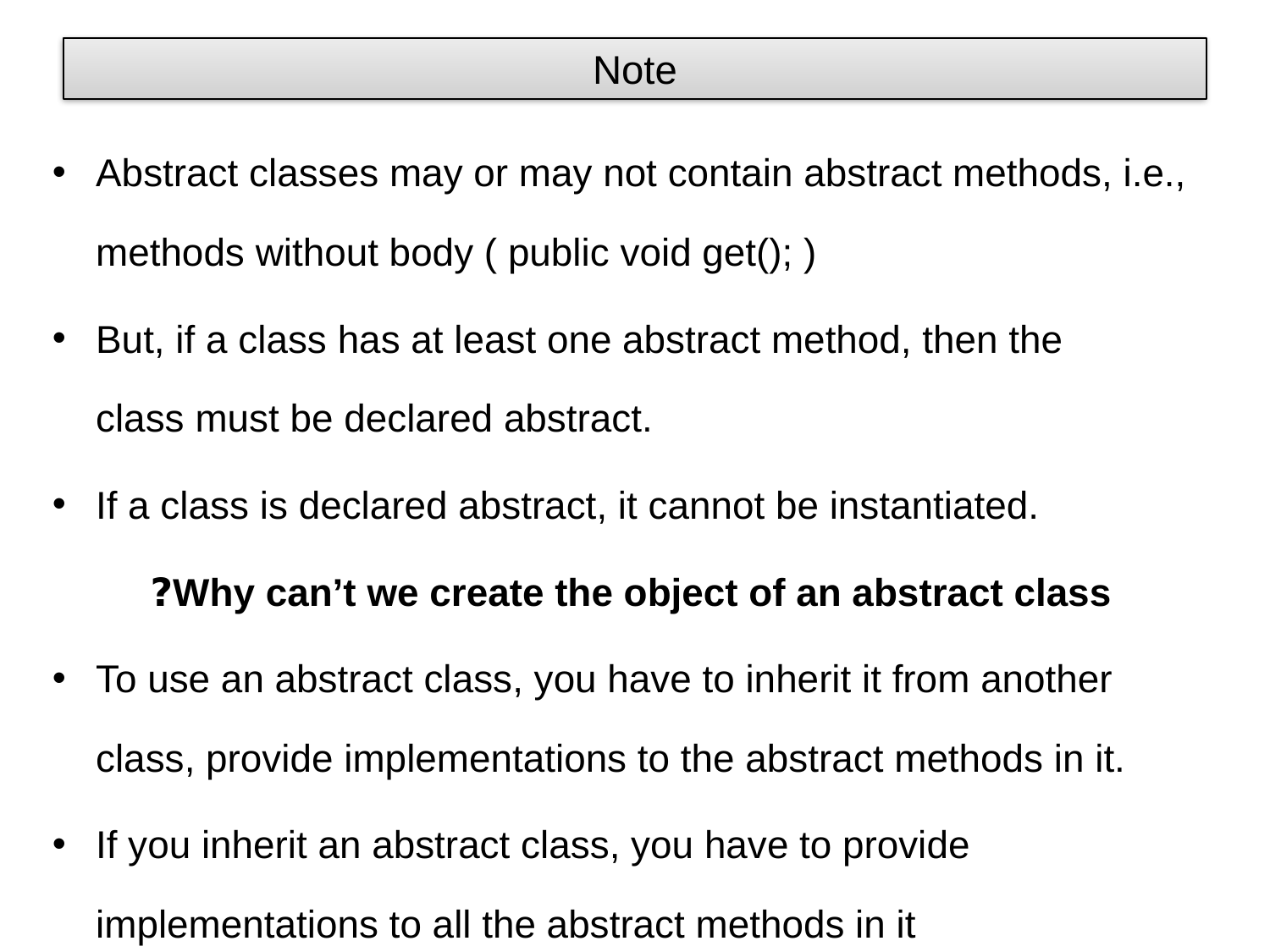

# Note
Abstract classes may or may not contain abstract methods, i.e., methods without body ( public void get(); )
But, if a class has at least one abstract method, then the class must be declared abstract.
If a class is declared abstract, it cannot be instantiated.
Why can’t we create the object of an abstract class?
To use an abstract class, you have to inherit it from another class, provide implementations to the abstract methods in it.
If you inherit an abstract class, you have to provide implementations to all the abstract methods in it